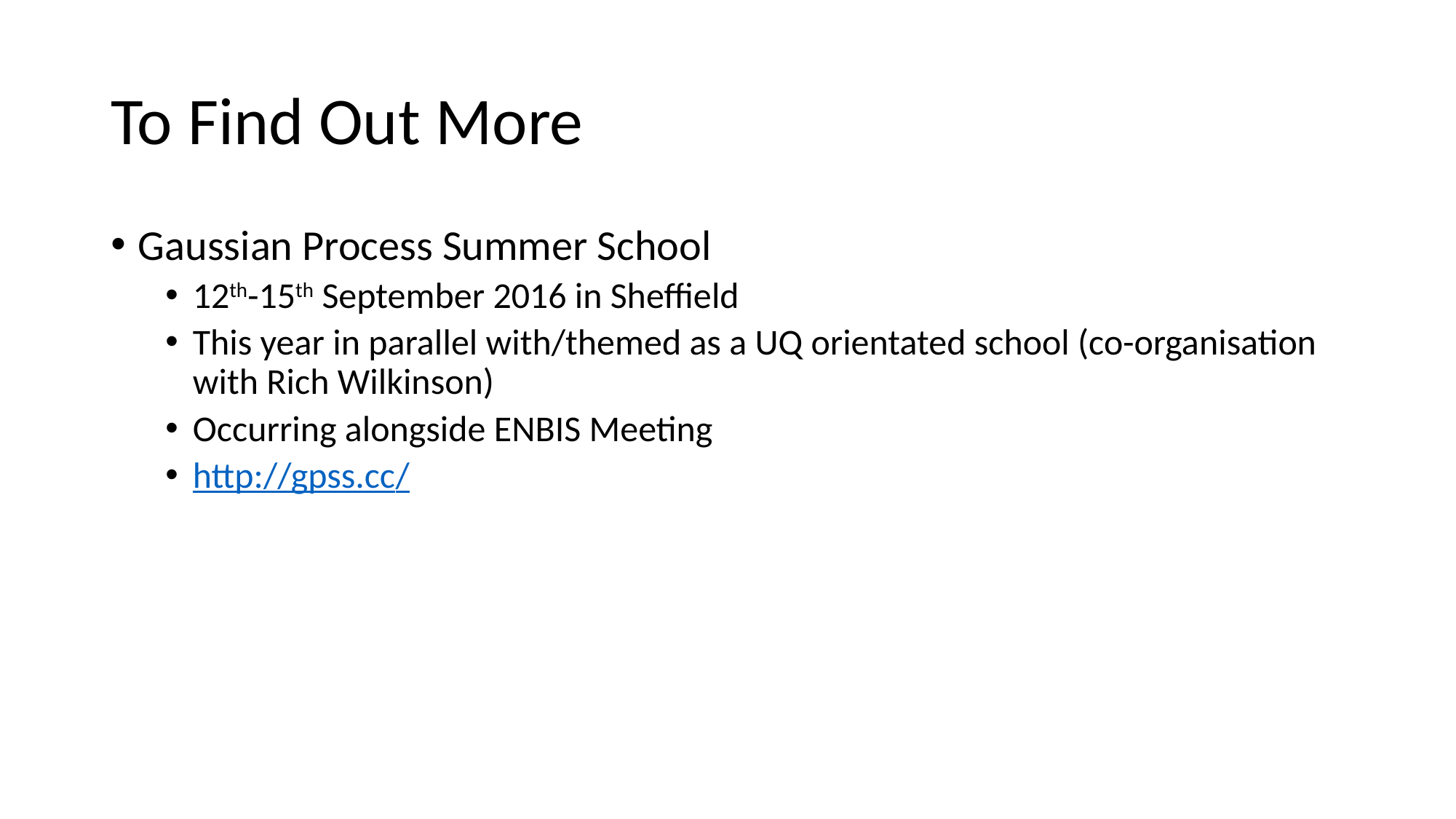

# To Find Out More
Gaussian Process Summer School
12th-15th September 2016 in Sheffield
This year in parallel with/themed as a UQ orientated school (co-organisation with Rich Wilkinson)
Occurring alongside ENBIS Meeting
http://gpss.cc/